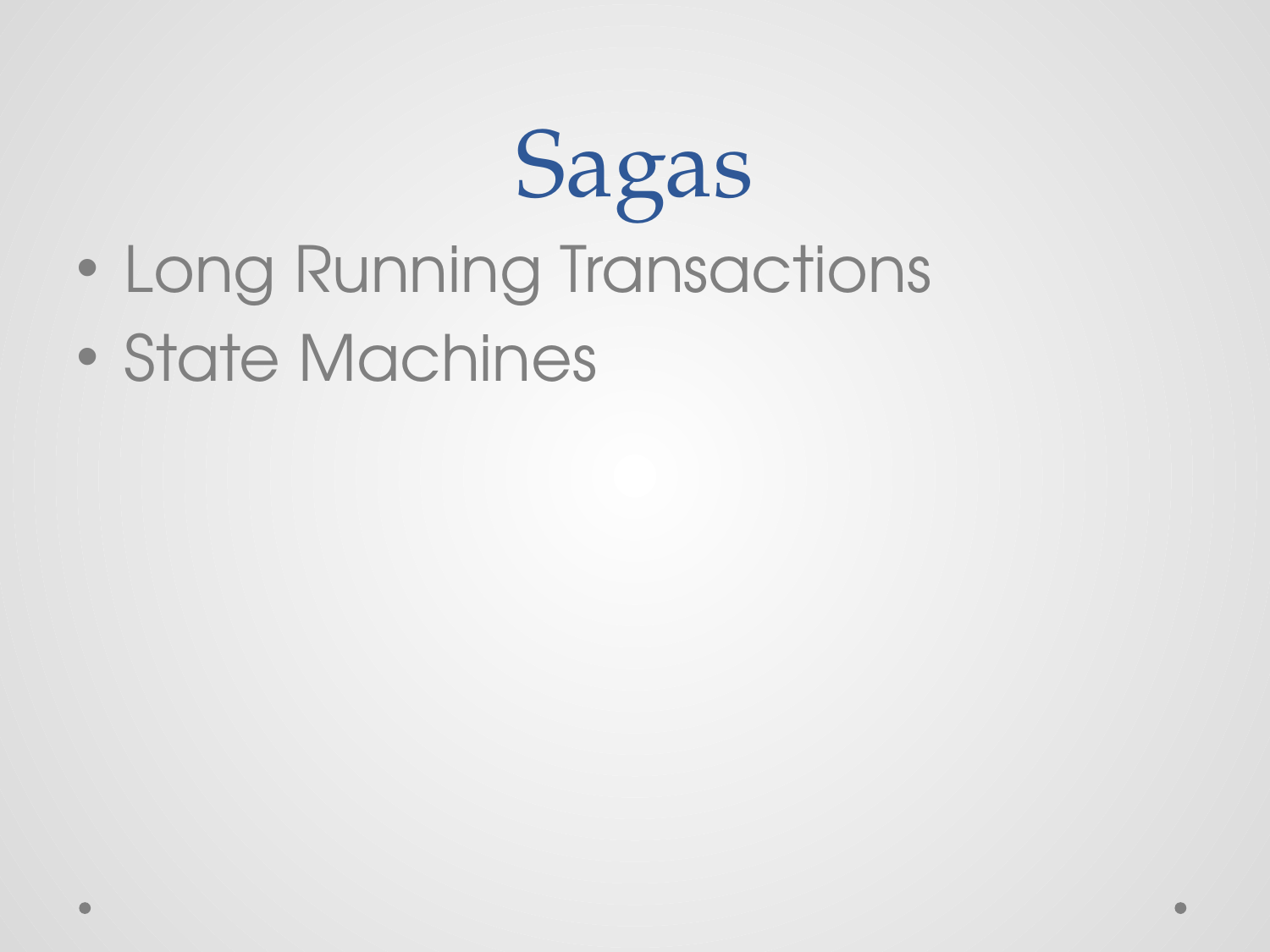

# Sagas
Long Running Transactions
State Machines